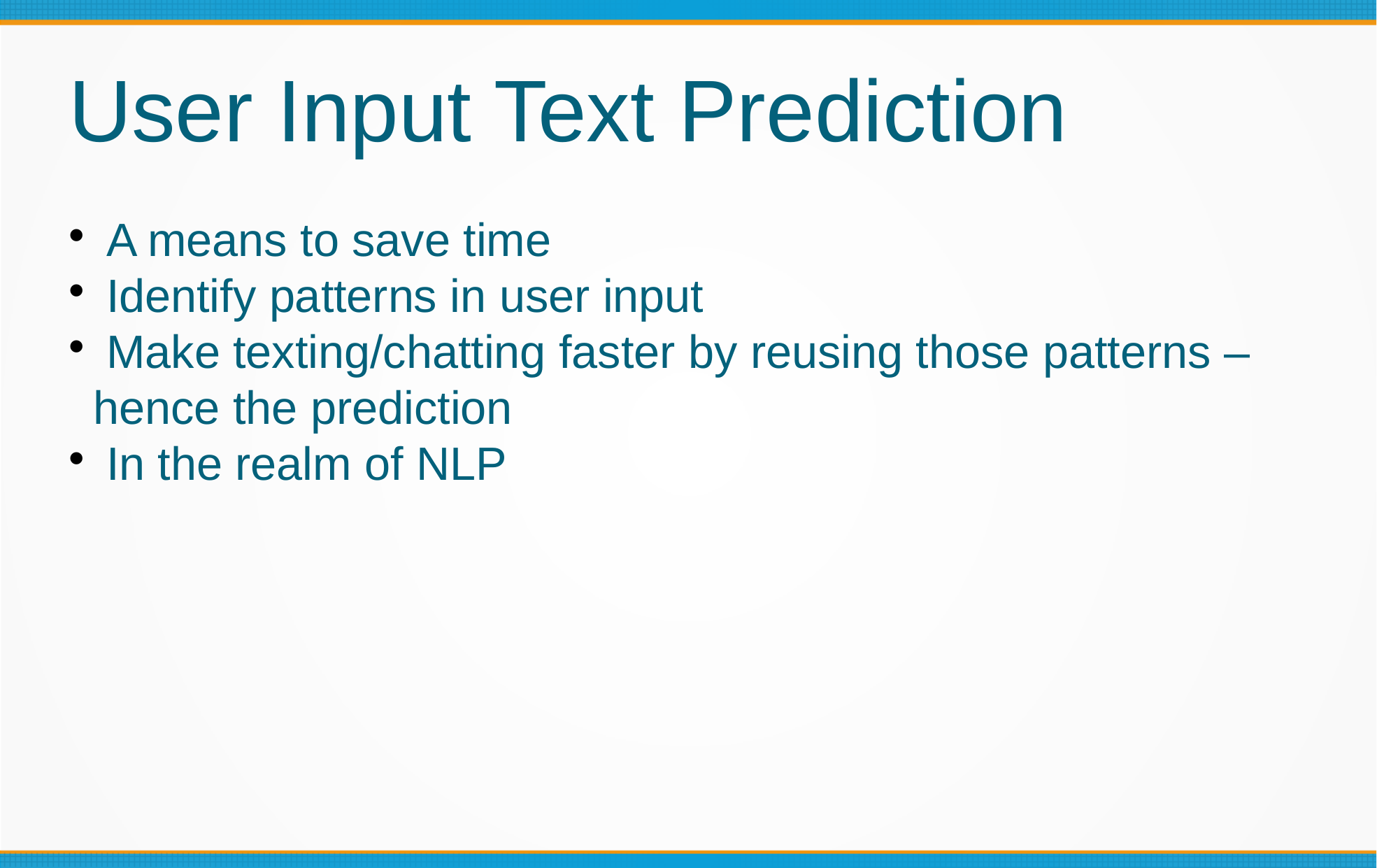

User Input Text Prediction
 A means to save time
 Identify patterns in user input
 Make texting/chatting faster by reusing those patterns – hence the prediction
 In the realm of NLP